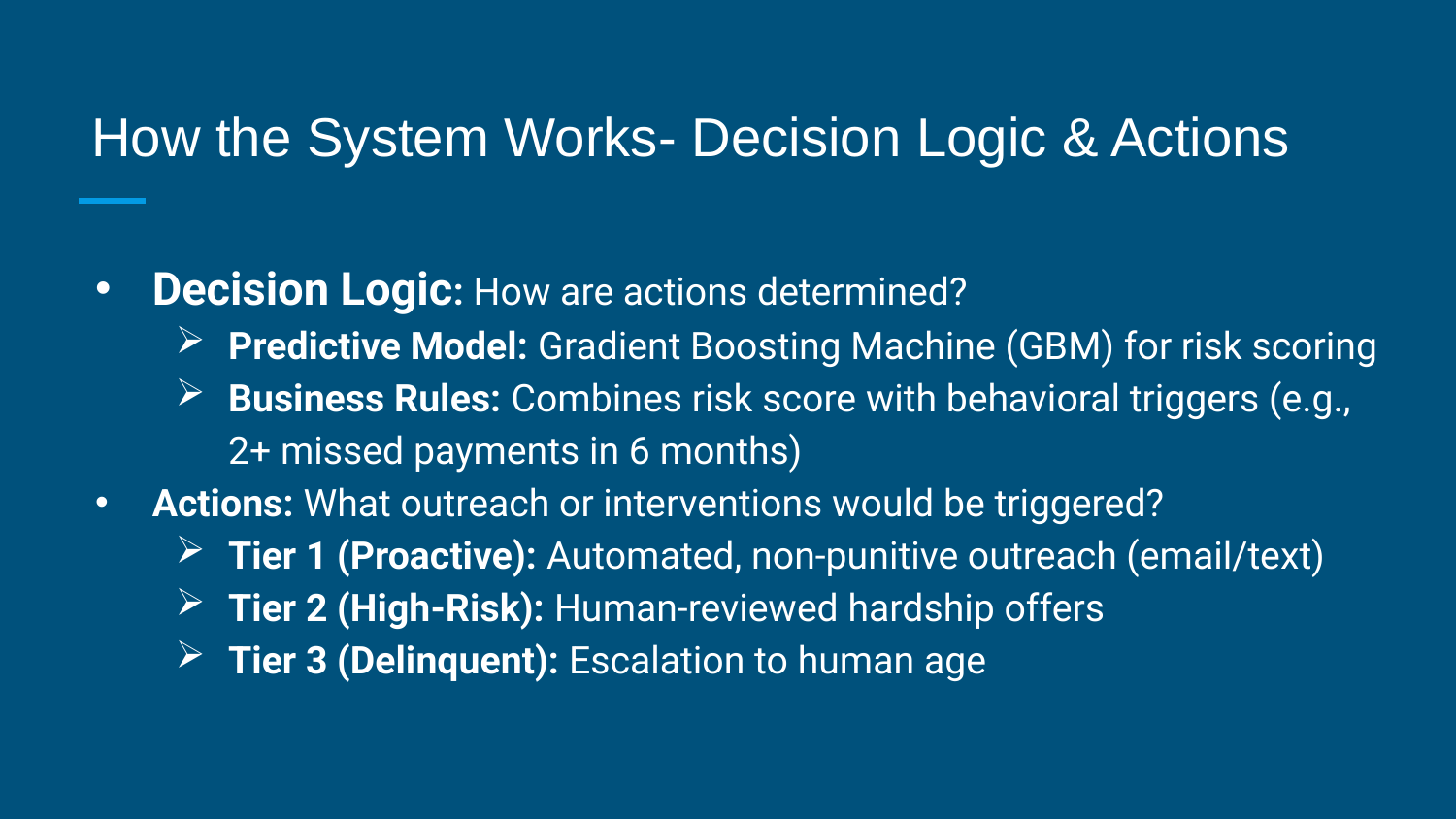

# How the System Works- Decision Logic & Actions
Decision Logic: How are actions determined?
Predictive Model: Gradient Boosting Machine (GBM) for risk scoring
Business Rules: Combines risk score with behavioral triggers (e.g., 2+ missed payments in 6 months)
Actions: What outreach or interventions would be triggered?
Tier 1 (Proactive): Automated, non-punitive outreach (email/text)
Tier 2 (High-Risk): Human-reviewed hardship offers
Tier 3 (Delinquent): Escalation to human age